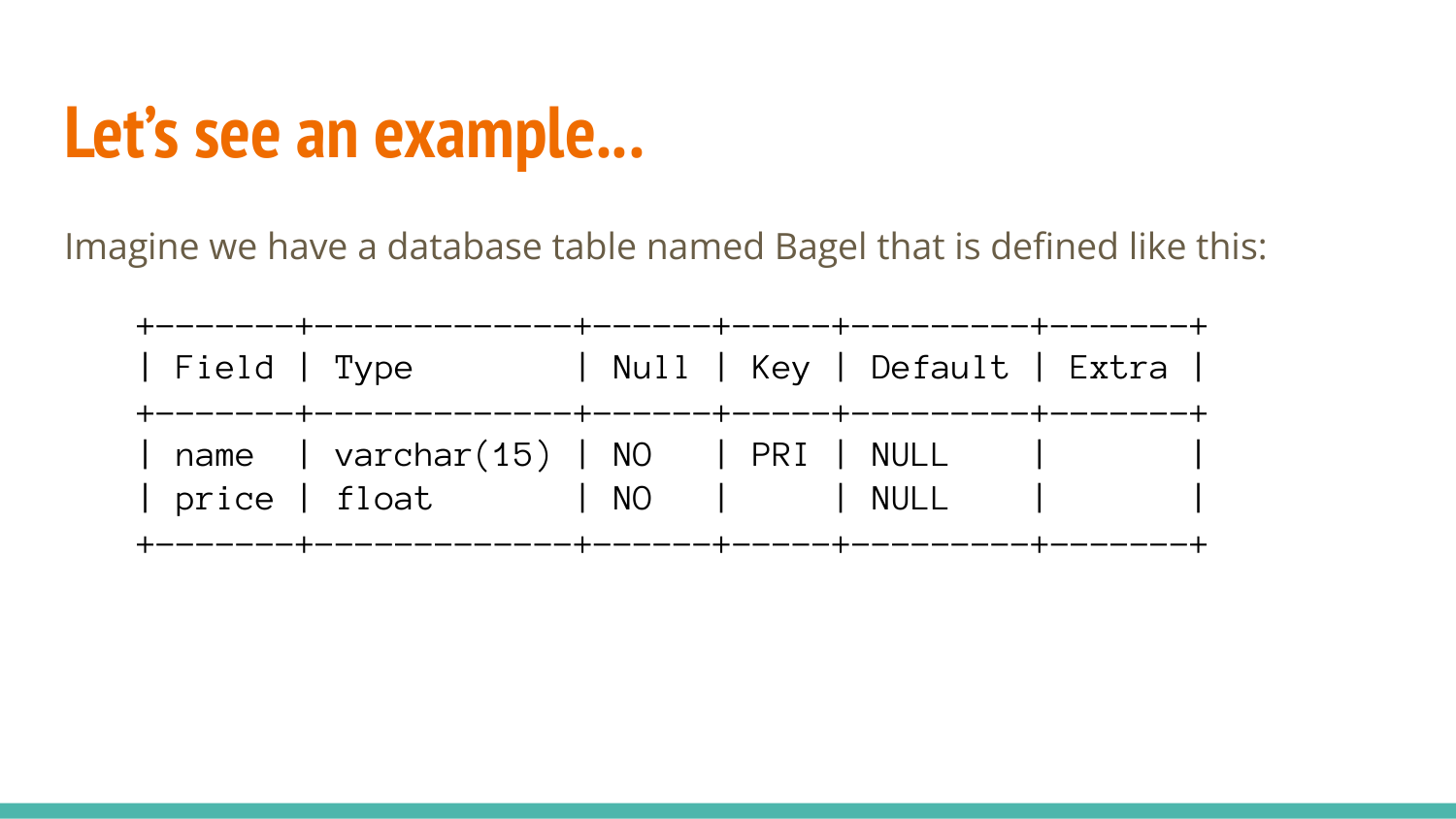

# Let’s see an example...
Imagine we have a database table named Bagel that is defined like this:
+-------+-------------+------+-----+---------+-------+
| Field | Type        | Null | Key | Default | Extra |
+-------+-------------+------+-----+---------+-------+
| name  | varchar(15) | NO   | PRI | NULL    |       |
| price | float       | NO   |     | NULL    |       |
+-------+-------------+------+-----+---------+-------+